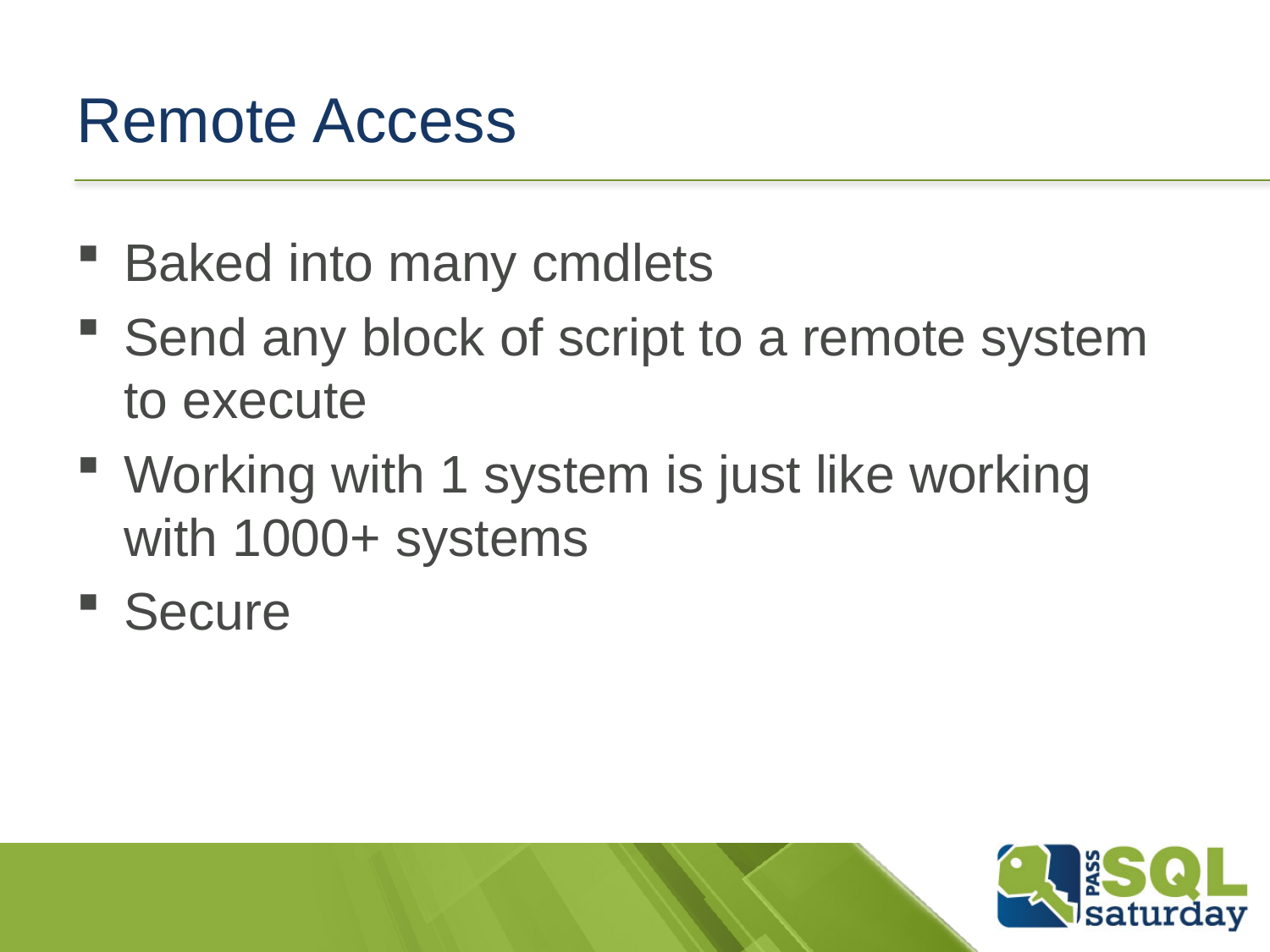

# Remote Access
Baked into many cmdlets
Send any block of script to a remote system to execute
Working with 1 system is just like working with 1000+ systems
Secure